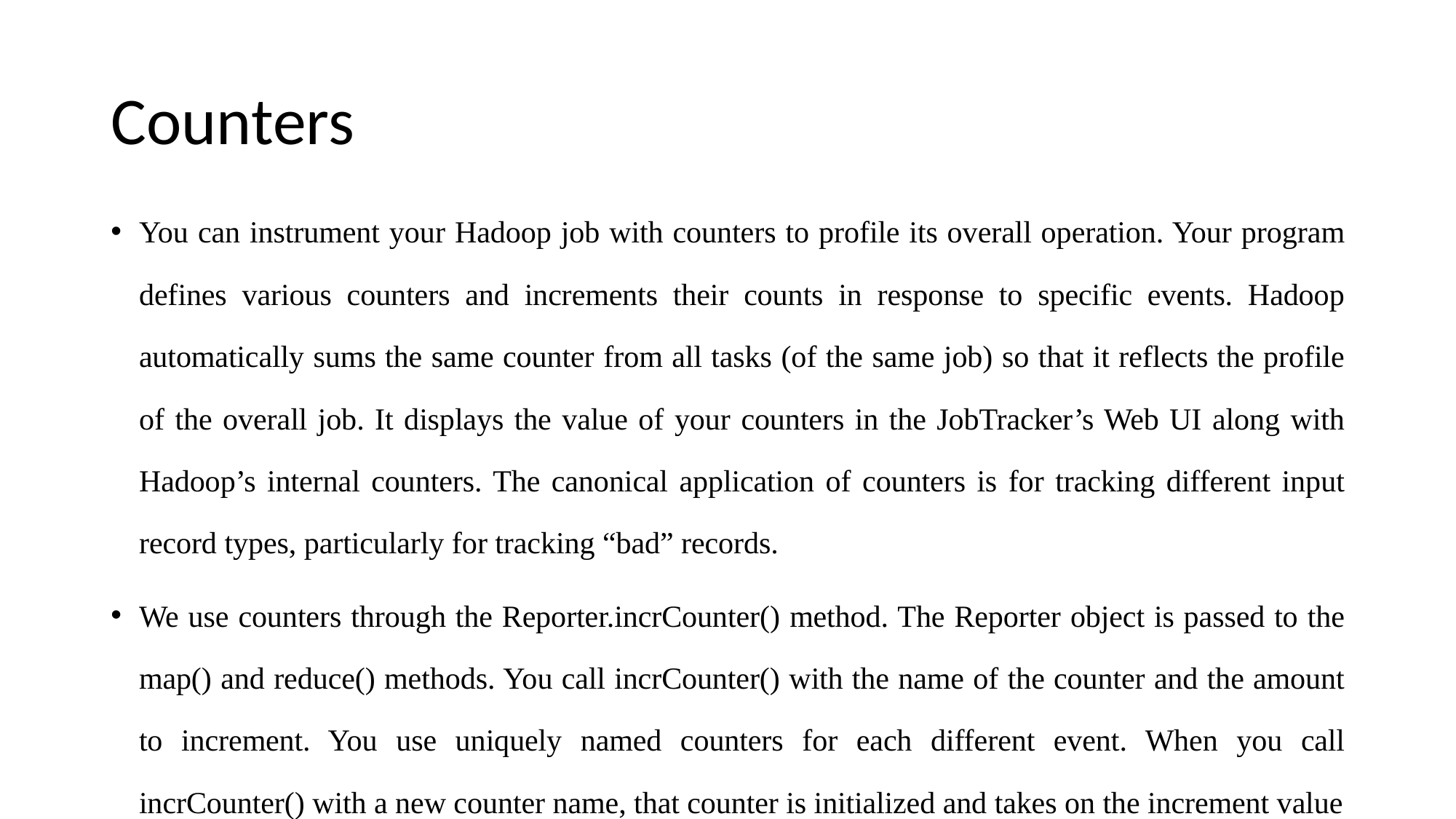

# Counters
You can instrument your Hadoop job with counters to profile its overall operation. Your program defines various counters and increments their counts in response to specific events. Hadoop automatically sums the same counter from all tasks (of the same job) so that it reflects the profile of the overall job. It displays the value of your counters in the JobTracker’s Web UI along with Hadoop’s internal counters. The canonical application of counters is for tracking different input record types, particularly for tracking “bad” records.
We use counters through the Reporter.incrCounter() method. The Reporter object is passed to the map() and reduce() methods. You call incrCounter() with the name of the counter and the amount to increment. You use uniquely named counters for each different event. When you call incrCounter() with a new counter name, that counter is initialized and takes on the increment value